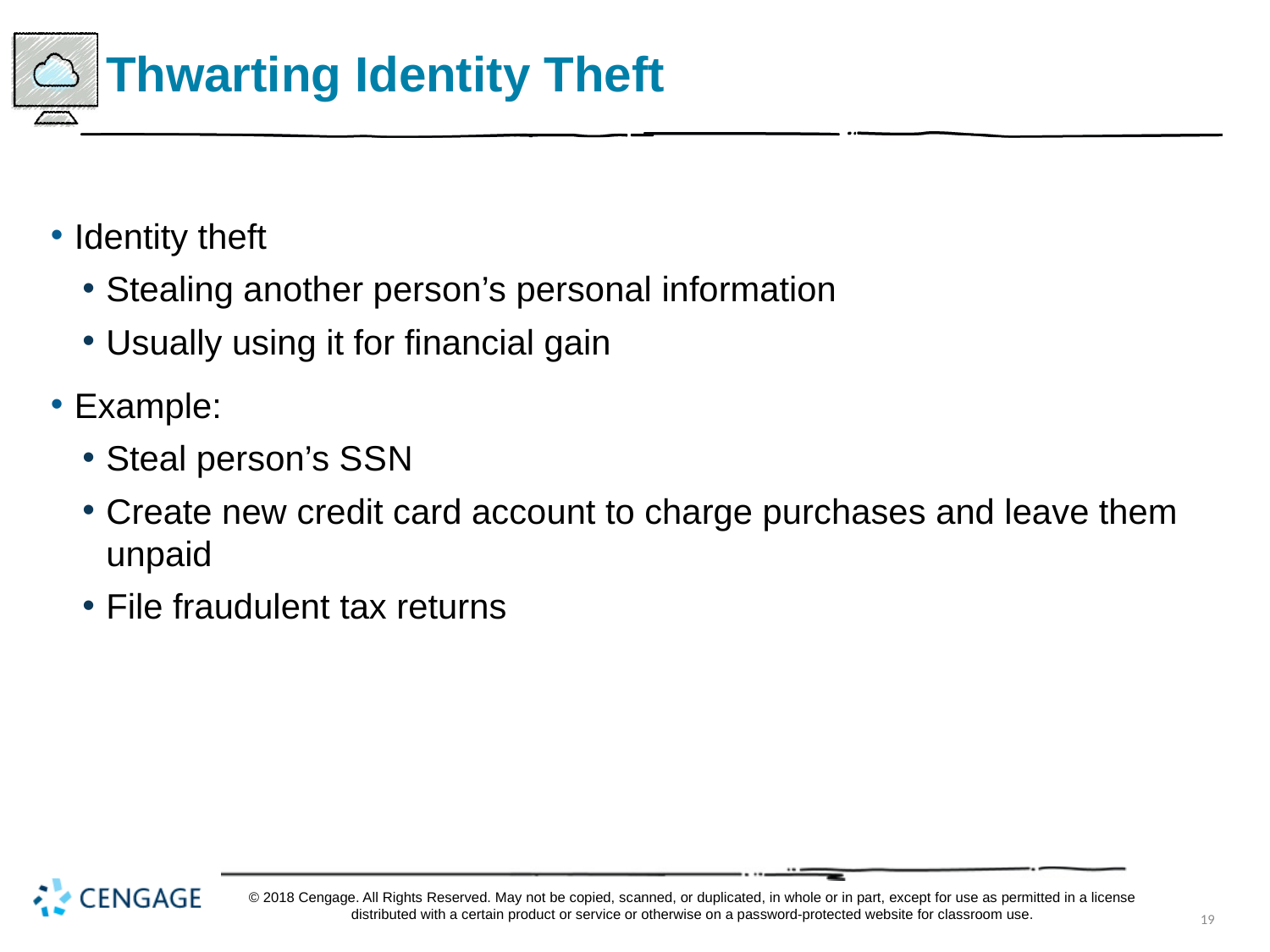

# Thwarting Identity Theft
Identity theft
Stealing another person’s personal information
Usually using it for financial gain
Example:
Steal person’s S S N
Create new credit card account to charge purchases and leave them unpaid
File fraudulent tax returns
© 2018 Cengage. All Rights Reserved. May not be copied, scanned, or duplicated, in whole or in part, except for use as permitted in a license distributed with a certain product or service or otherwise on a password-protected website for classroom use.